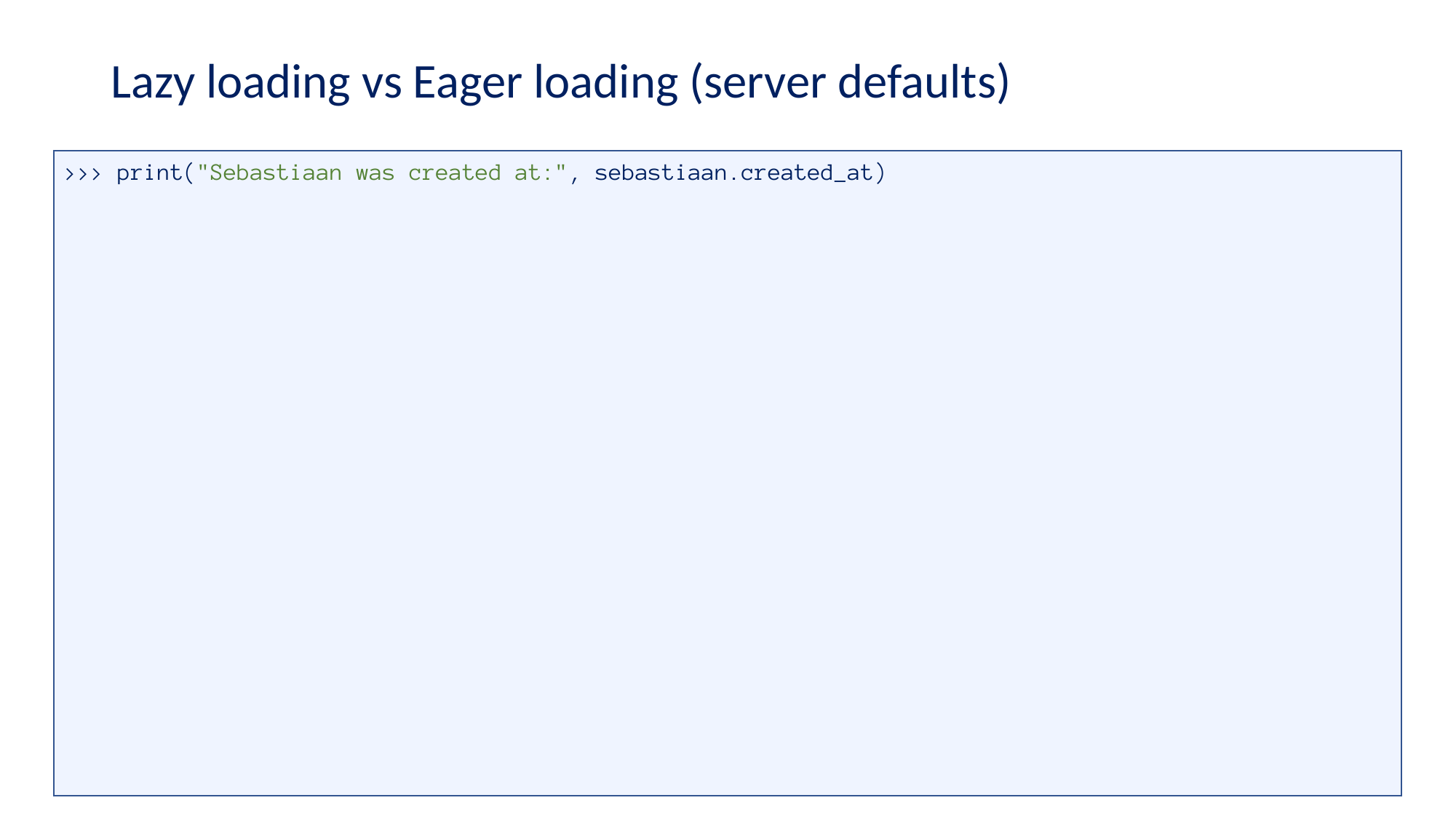

# Lazy loading vs Eager loading (server defaults)
>>> print("Sebastiaan was created at:", sebastiaan.created_at)